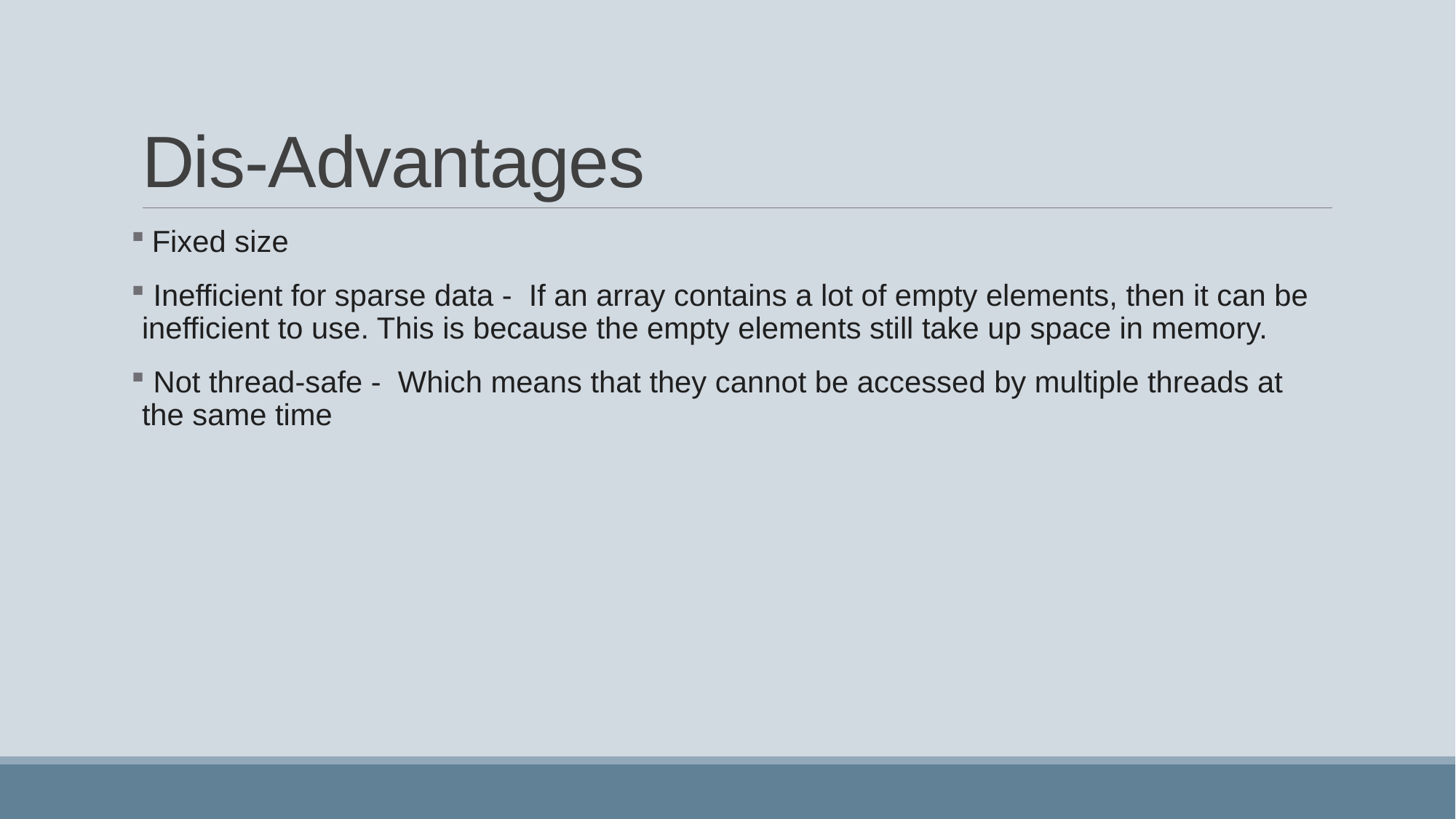

# Dis-Advantages
 Fixed size
 Inefficient for sparse data -  If an array contains a lot of empty elements, then it can be inefficient to use. This is because the empty elements still take up space in memory.
 Not thread-safe -  Which means that they cannot be accessed by multiple threads at the same time